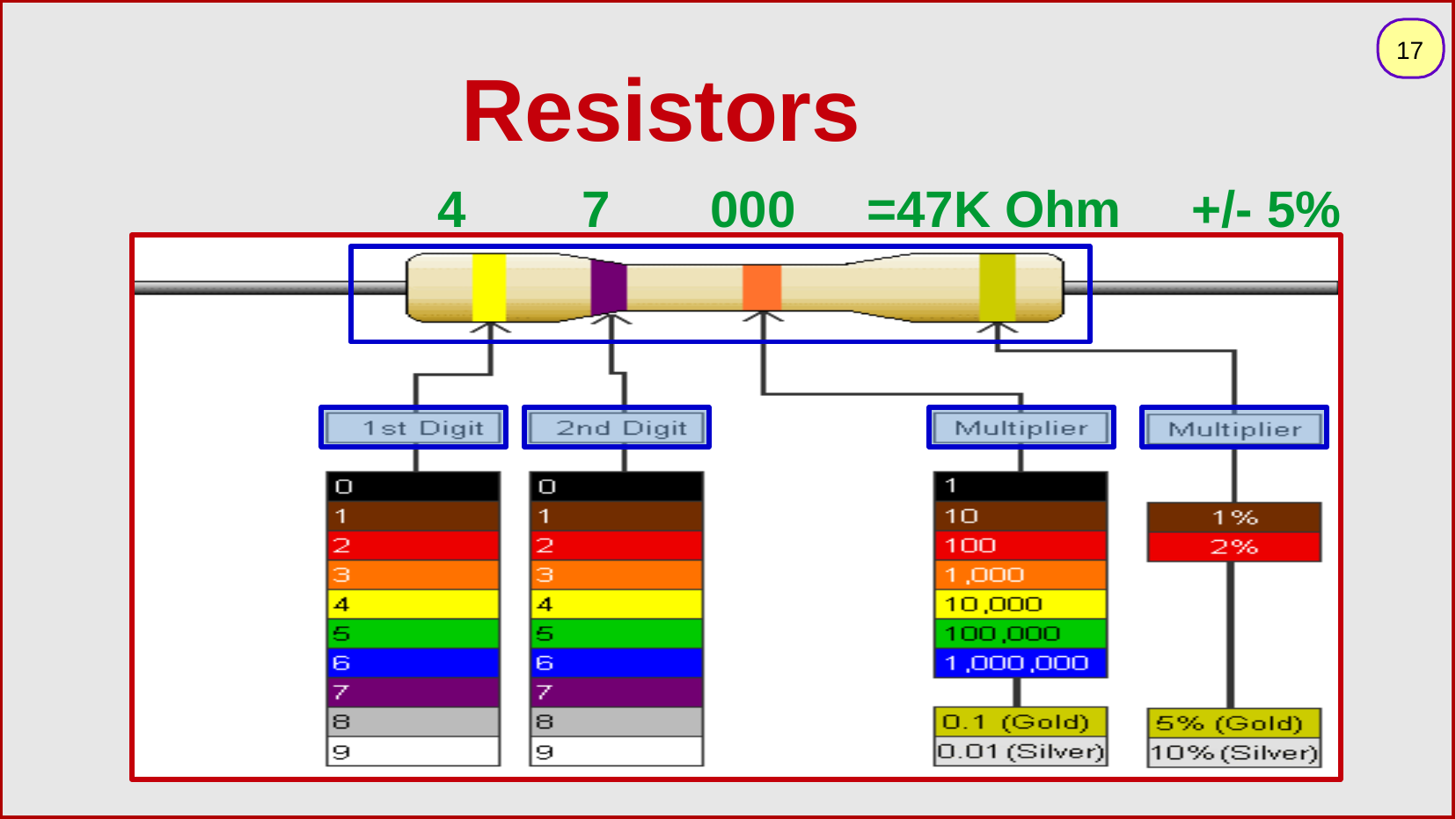

# Resistors
4	7	000	=47K Ohm
17
+/- 5%